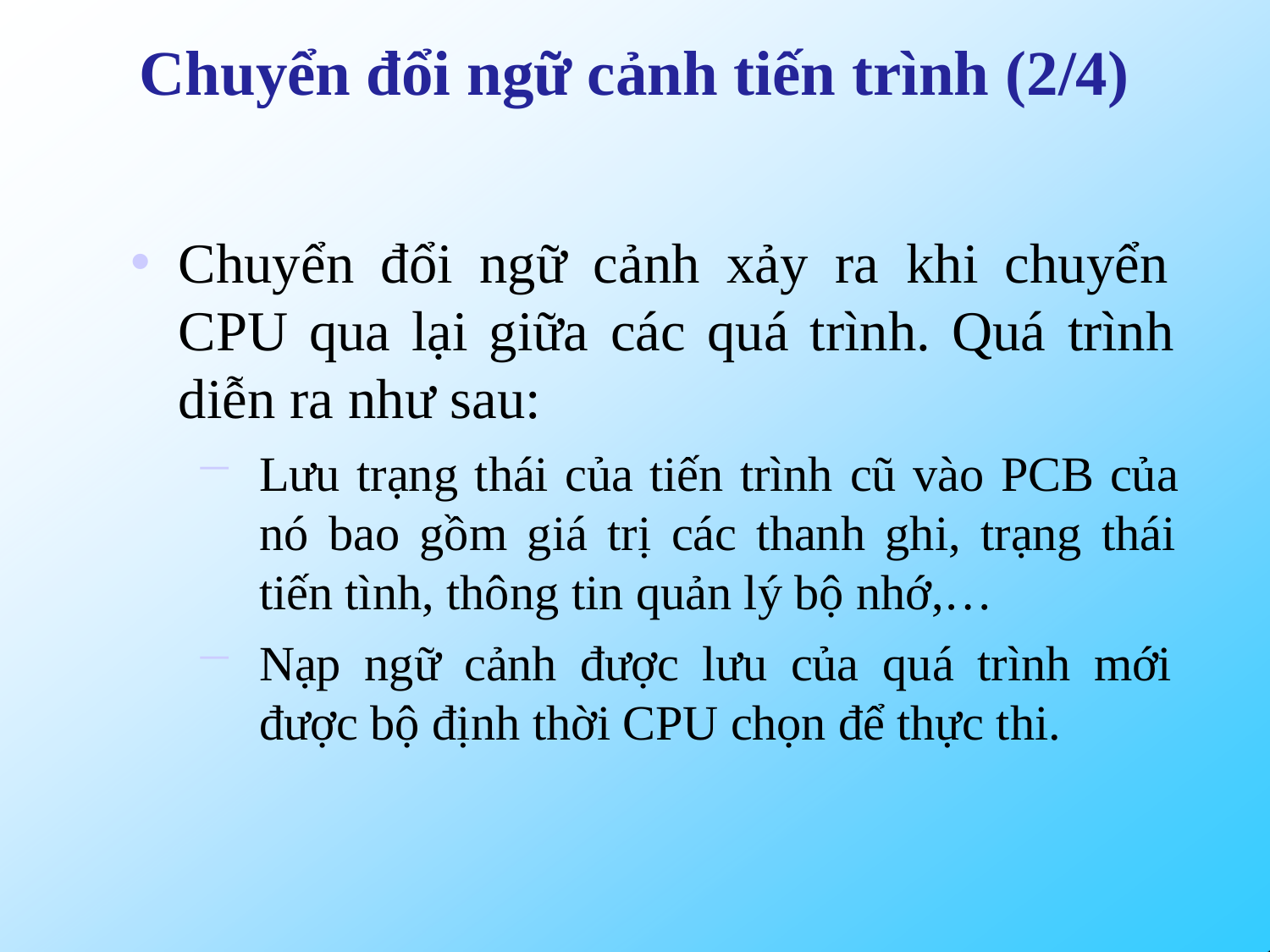

# Chuyển đổi ngữ cảnh tiến trình (2/4)
Chuyển đổi ngữ cảnh xảy ra khi chuyển  CPU qua lại giữa các quá trình. Quá trình  diễn ra như sau:
Lưu trạng thái của tiến trình cũ vào PCB của  nó bao gồm giá trị các thanh ghi, trạng thái  tiến tình, thông tin quản lý bộ nhớ,…
Nạp ngữ cảnh được lưu của quá trình mới  được bộ định thời CPU chọn để thực thi.